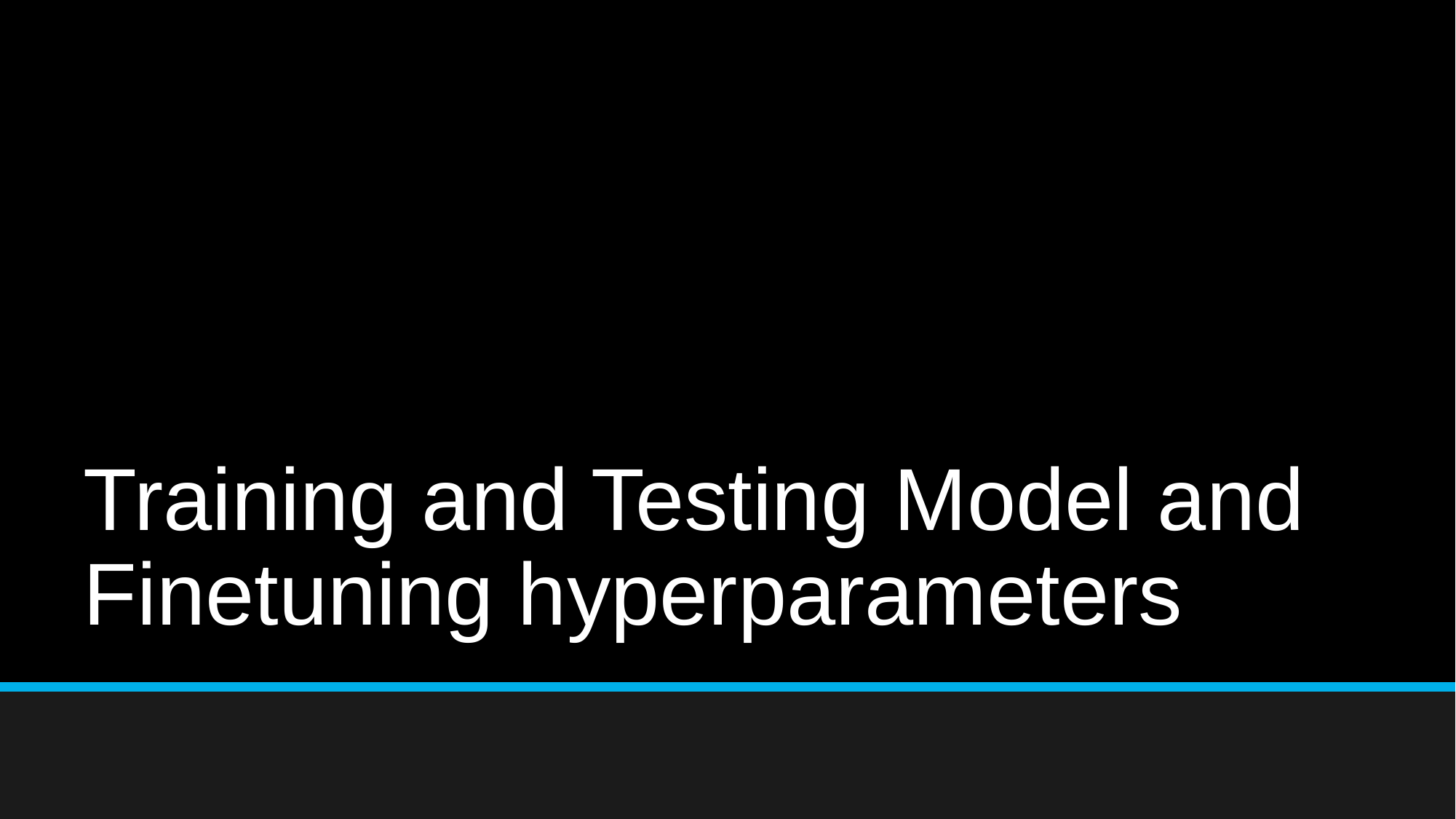

# Training and Testing Model and Finetuning hyperparameters